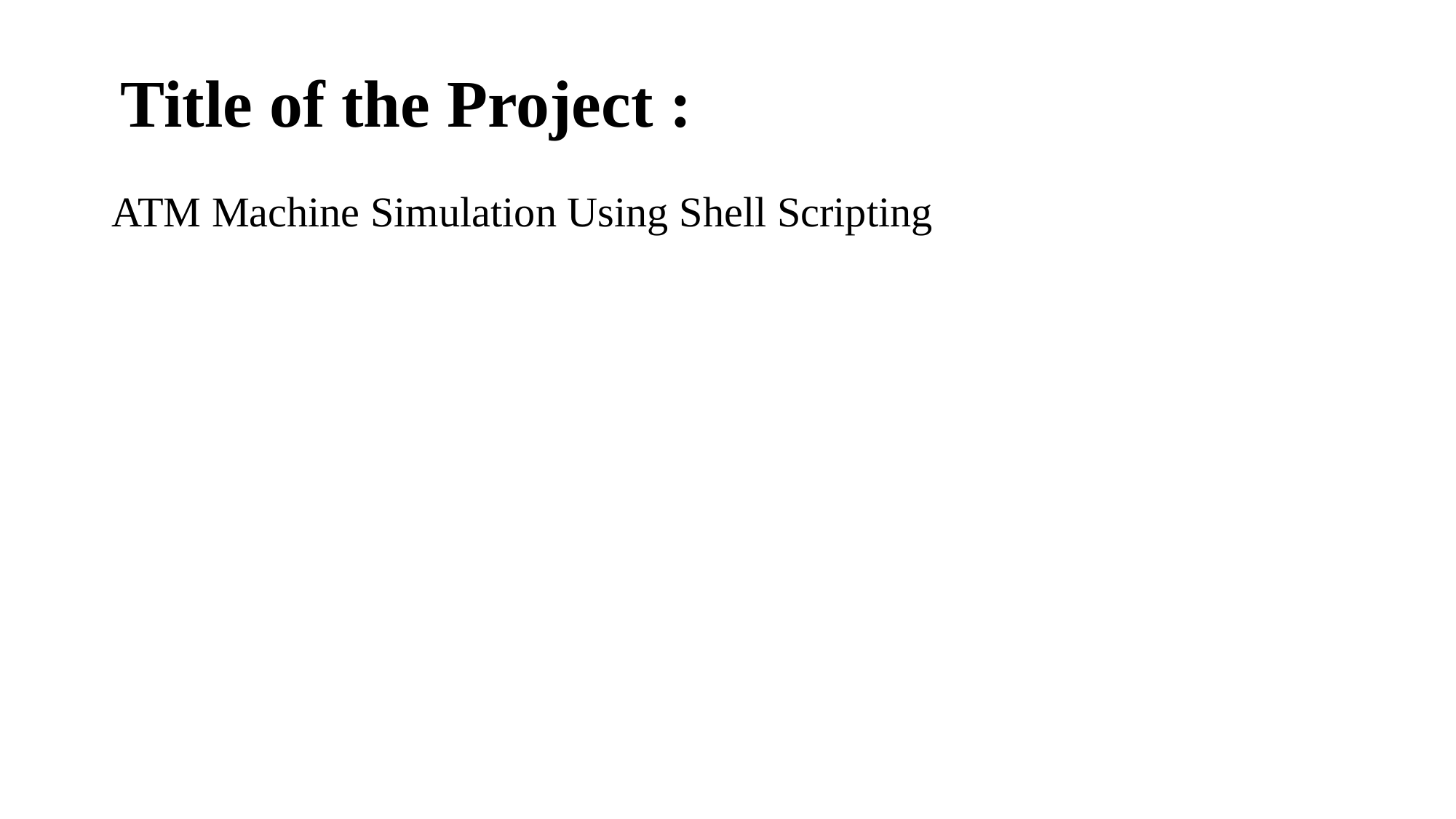

# Title of the Project :
 ATM Machine Simulation Using Shell Scripting